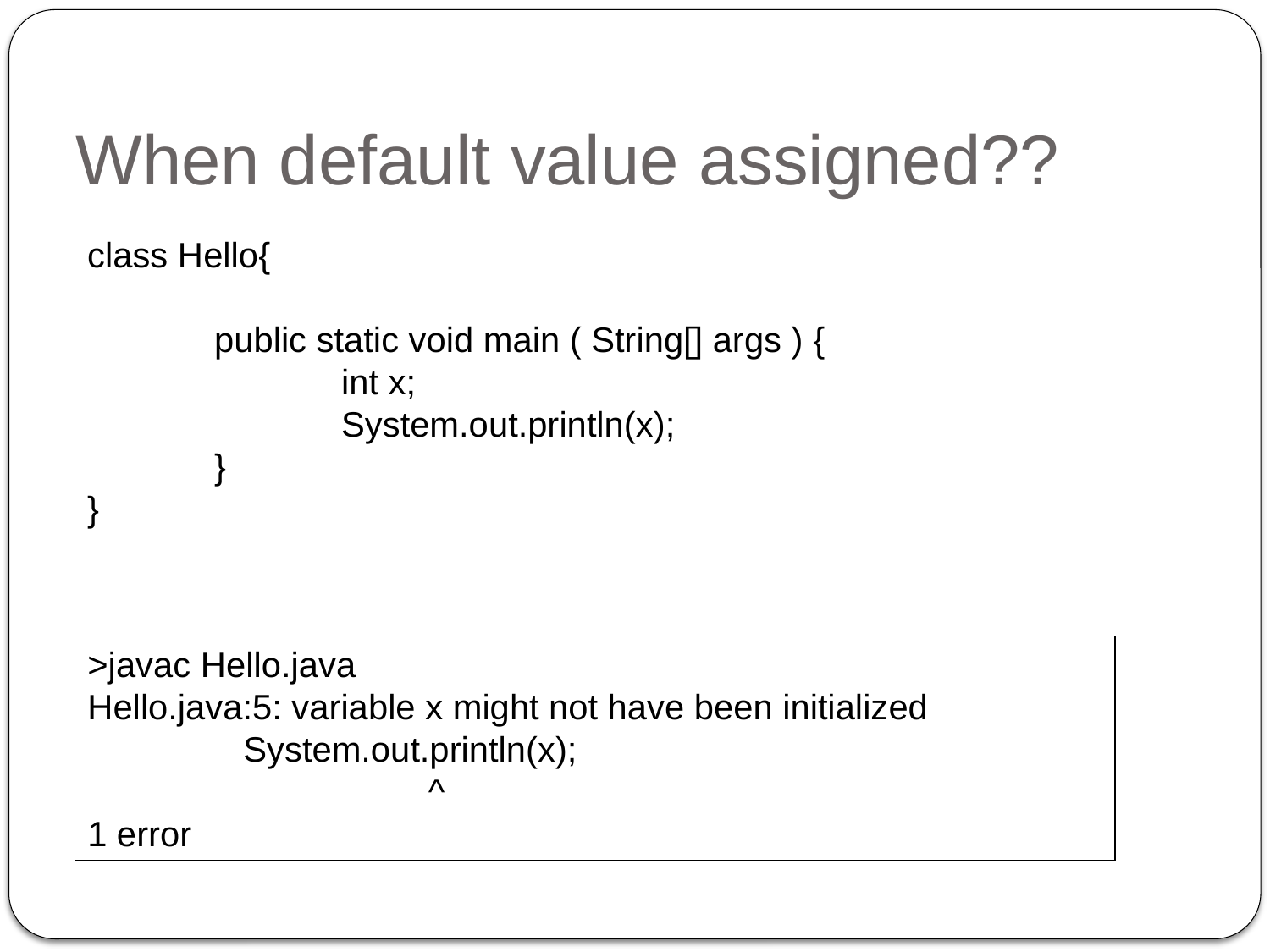

# When default value assigned??
class Hello{

	public static void main ( String[] args ) {
		int x;
		System.out.println(x);
	}
}
>javac Hello.java
Hello.java:5: variable x might not have been initialized
                System.out.println(x);
                                   ^
1 error